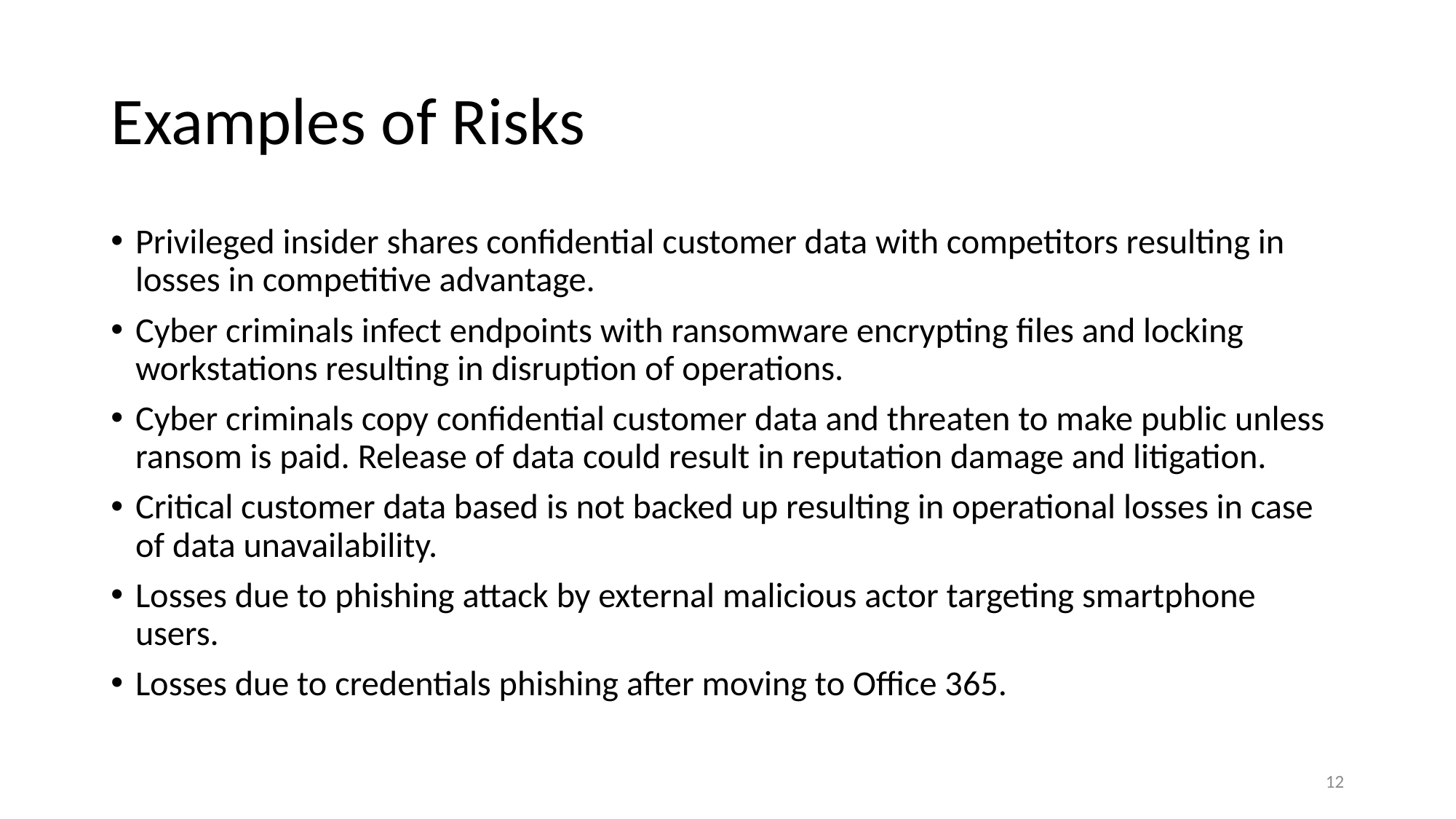

# Examples of Risks
Privileged insider shares confidential customer data with competitors resulting in losses in competitive advantage.
Cyber criminals infect endpoints with ransomware encrypting files and locking workstations resulting in disruption of operations.
Cyber criminals copy confidential customer data and threaten to make public unless ransom is paid. Release of data could result in reputation damage and litigation.
Critical customer data based is not backed up resulting in operational losses in case of data unavailability.
Losses due to phishing attack by external malicious actor targeting smartphone users.
Losses due to credentials phishing after moving to Office 365.

12